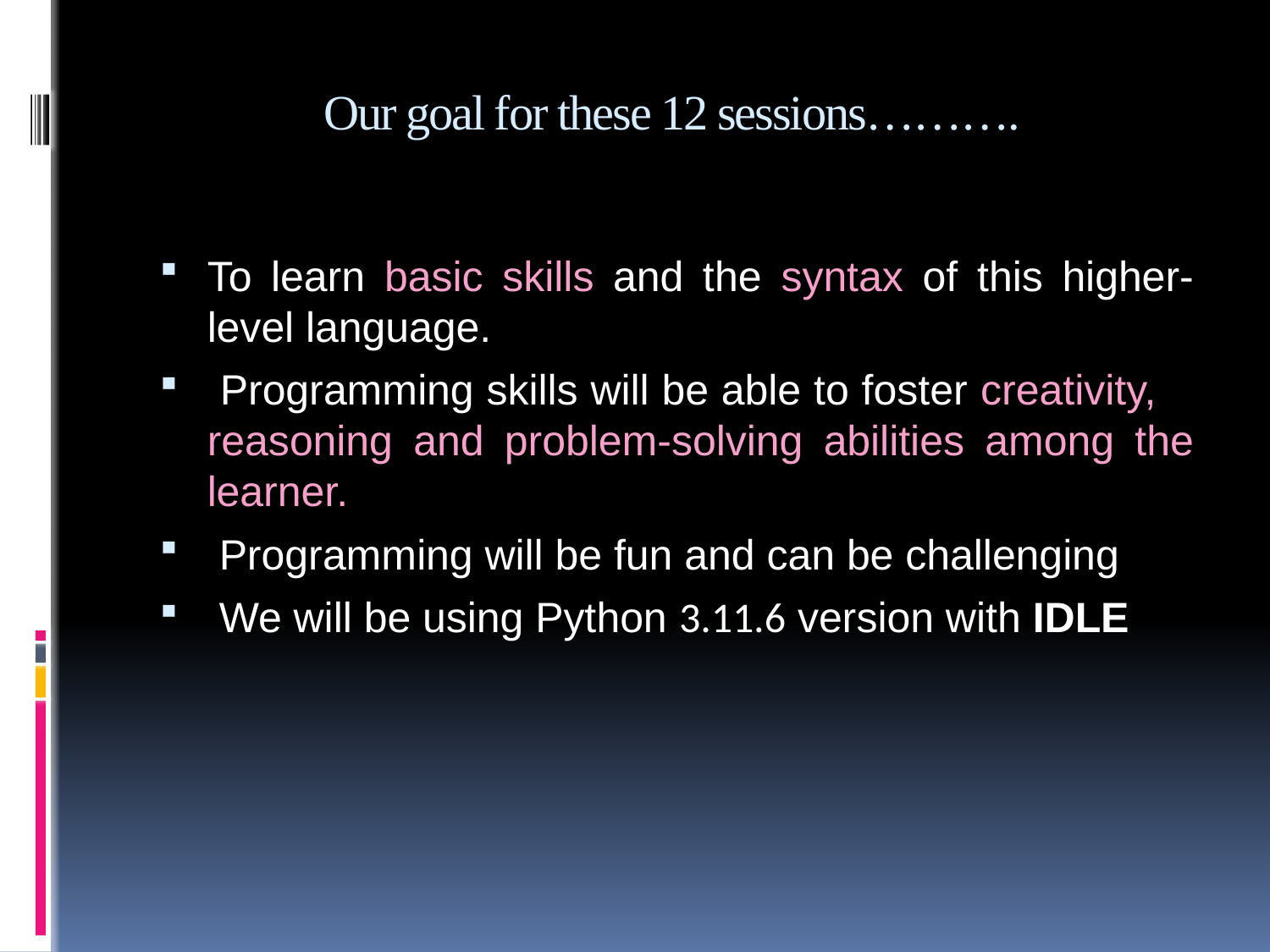

# Our goal for these 12 sessions……….

To learn basic skills and the syntax of this higher-level language.
 Programming skills will be able to foster creativity,    reasoning and problem-solving abilities among the learner.
 Programming will be fun and can be challenging
 We will be using Python 3.11.6 version with IDLE